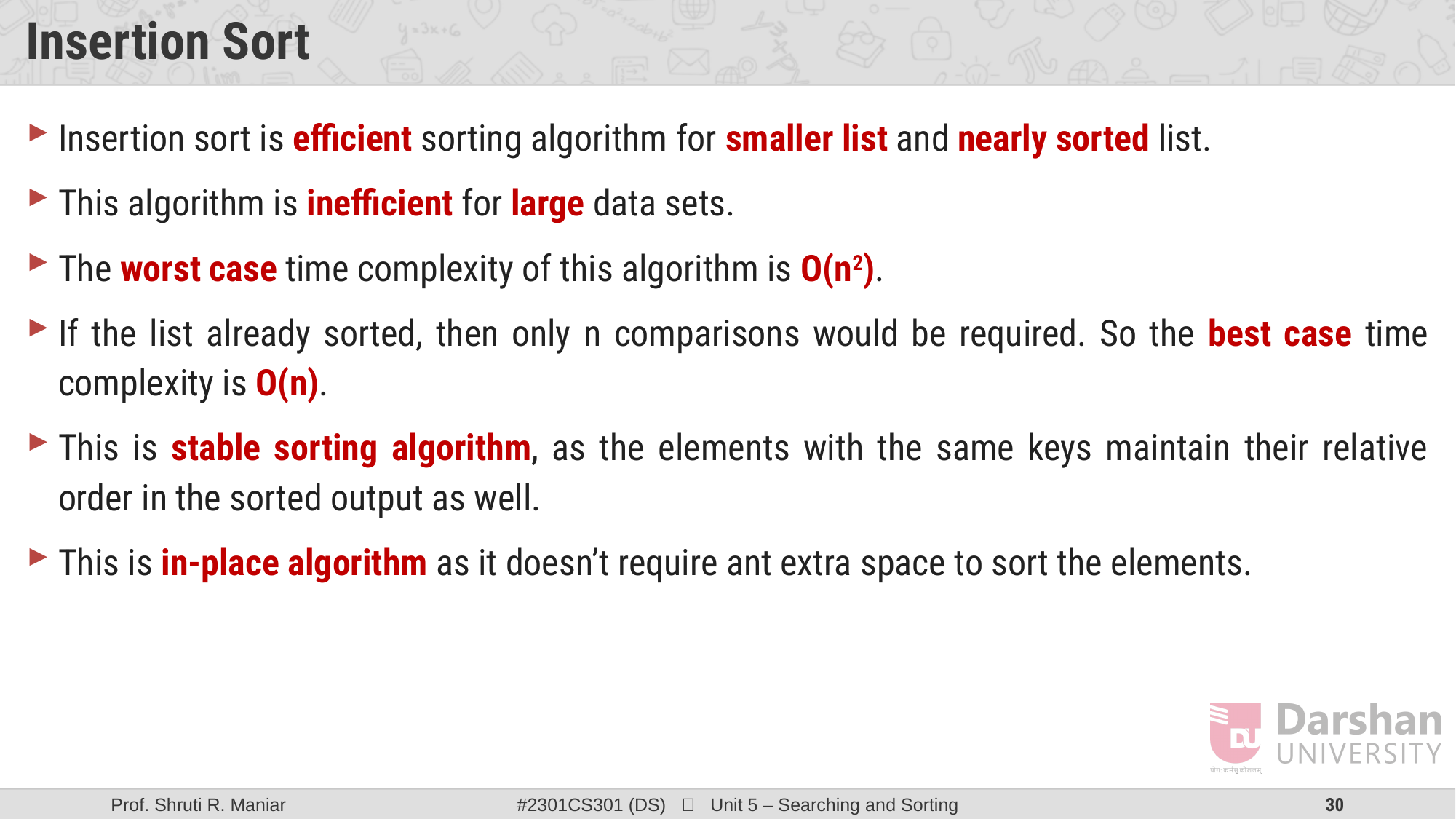

# Insertion Sort
Insertion sort is efficient sorting algorithm for smaller list and nearly sorted list.
This algorithm is inefficient for large data sets.
The worst case time complexity of this algorithm is O(n2).
If the list already sorted, then only n comparisons would be required. So the best case time complexity is O(n).
This is stable sorting algorithm, as the elements with the same keys maintain their relative order in the sorted output as well.
This is in-place algorithm as it doesn’t require ant extra space to sort the elements.